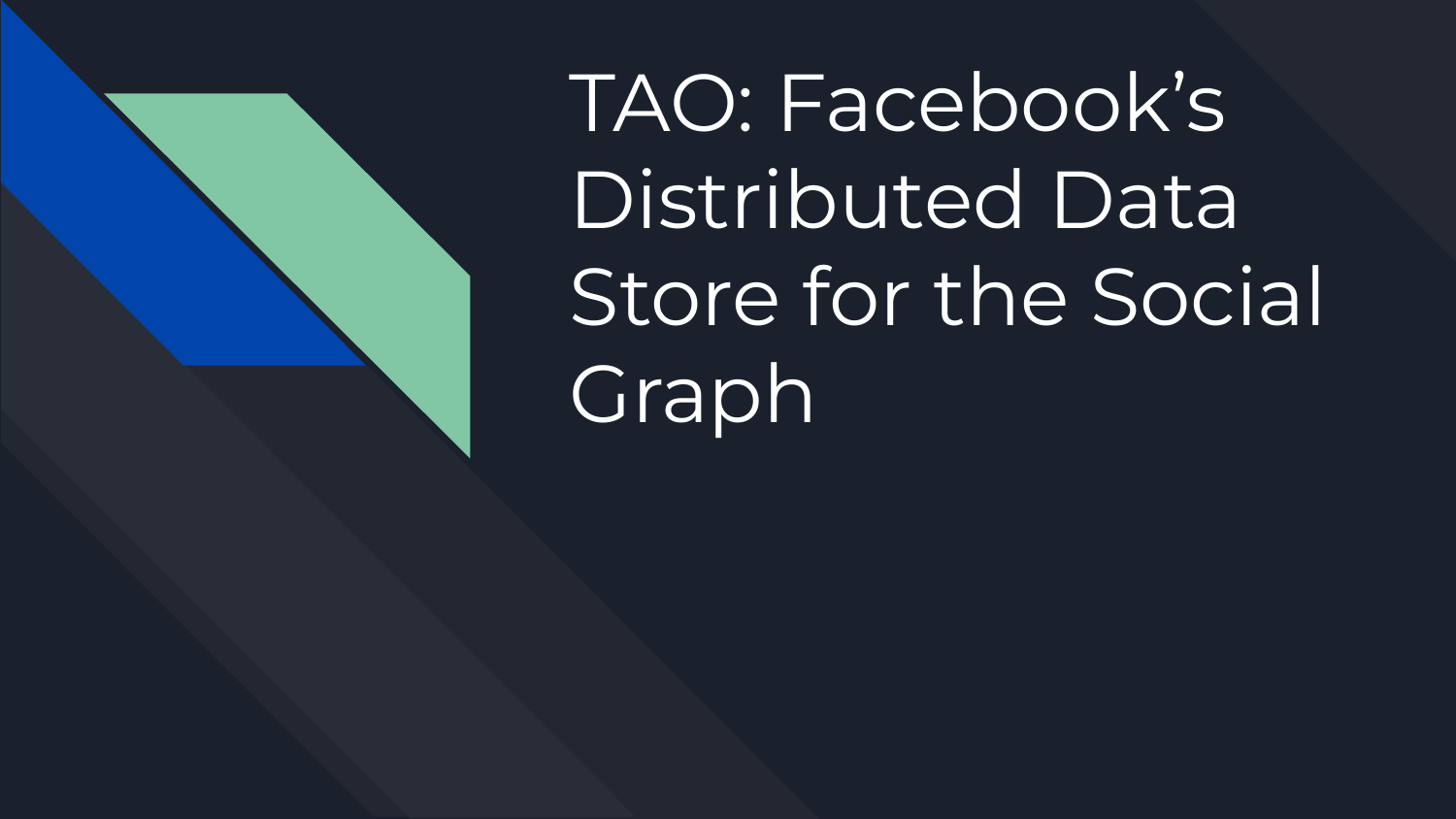

# TAO: Facebook’s Distributed Data Store for the Social Graph